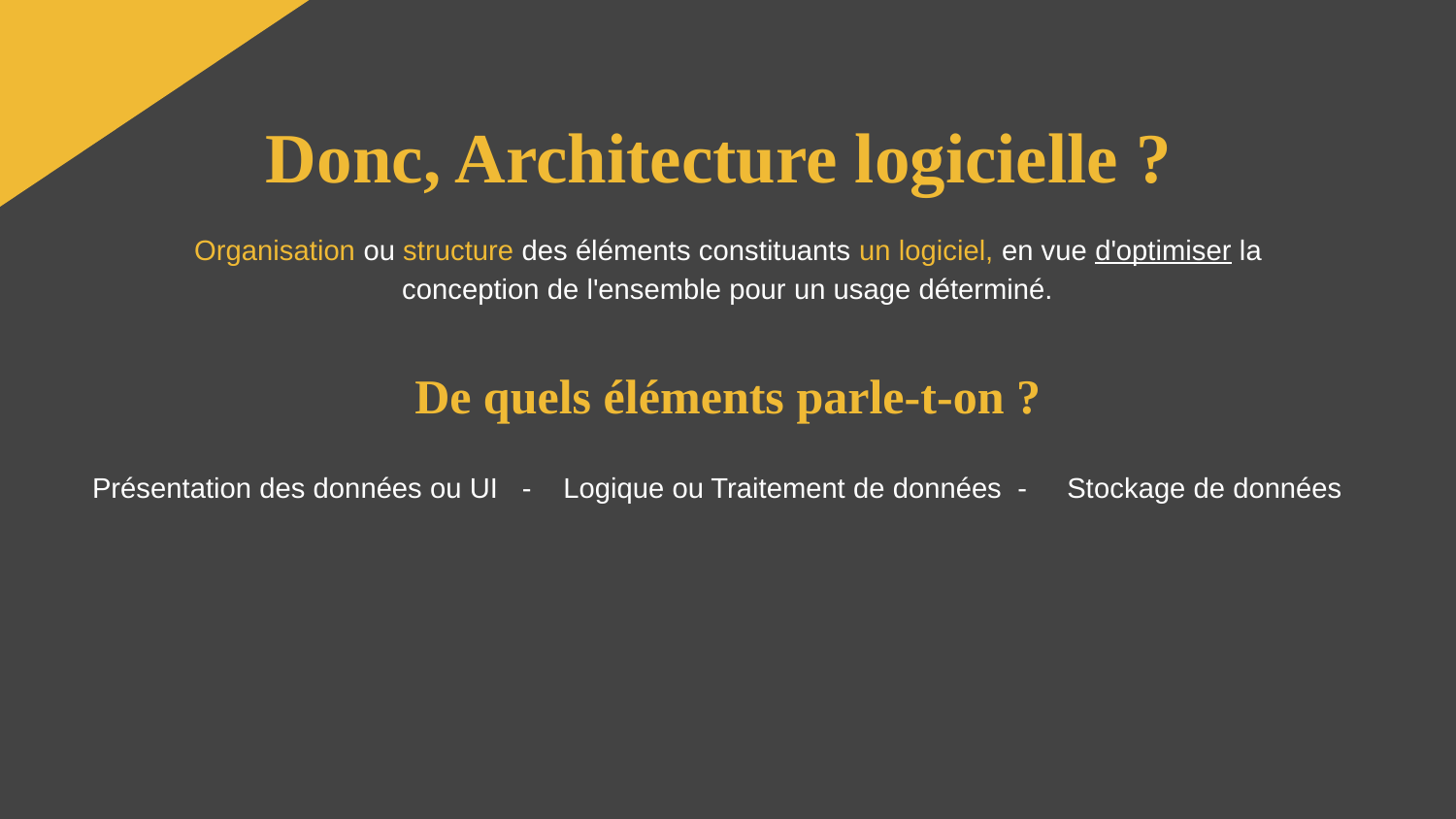

Donc, Architecture logicielle ?

Organisation ou structure des éléments constituants un logiciel, en vue d'optimiser la conception de l'ensemble pour un usage déterminé.
De quels éléments parle-t-on ?
Présentation des données ou UI   -    Logique ou Traitement de données  -     Stockage de données